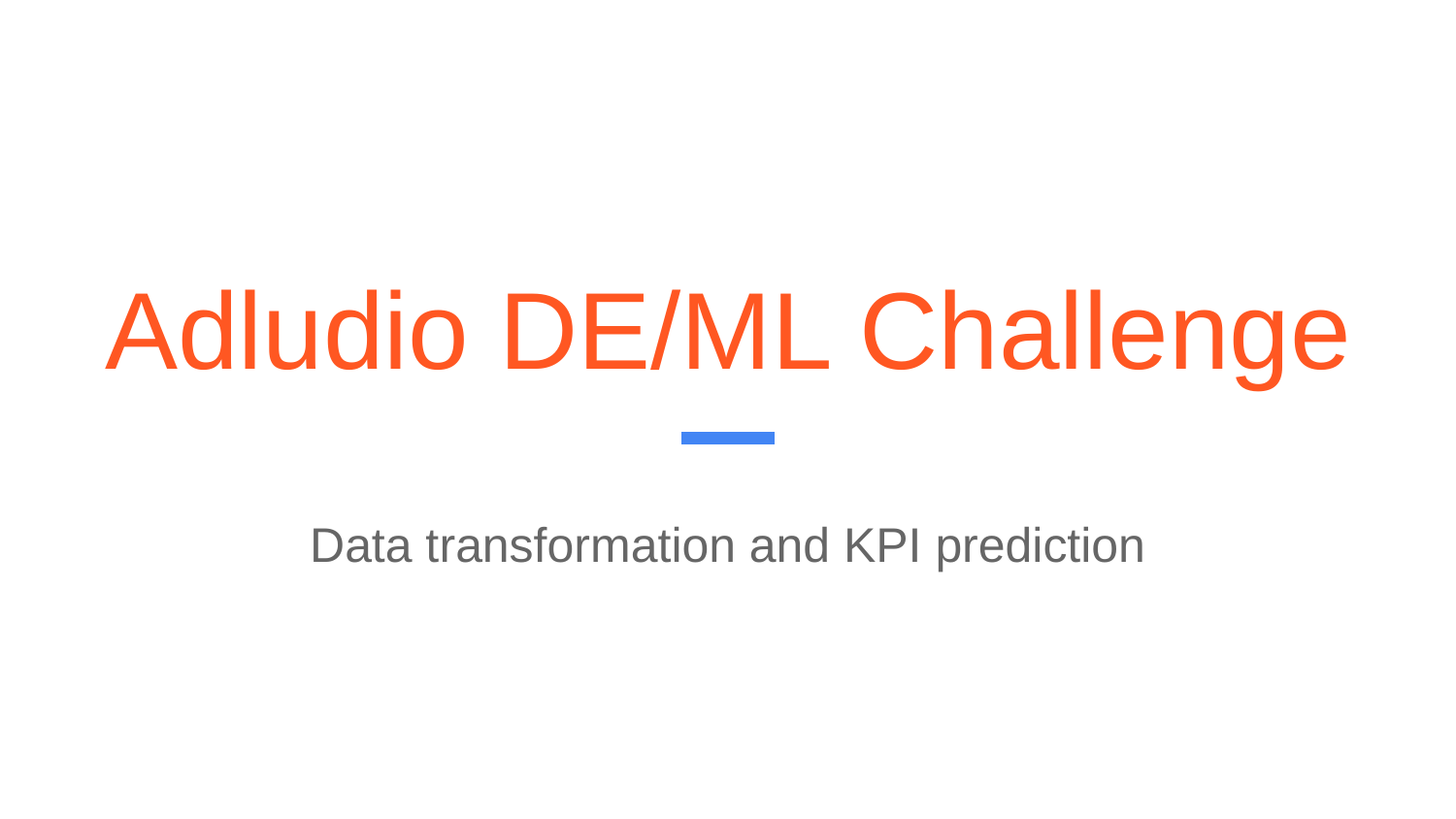

# Adludio DE/ML Challenge
Data transformation and KPI prediction